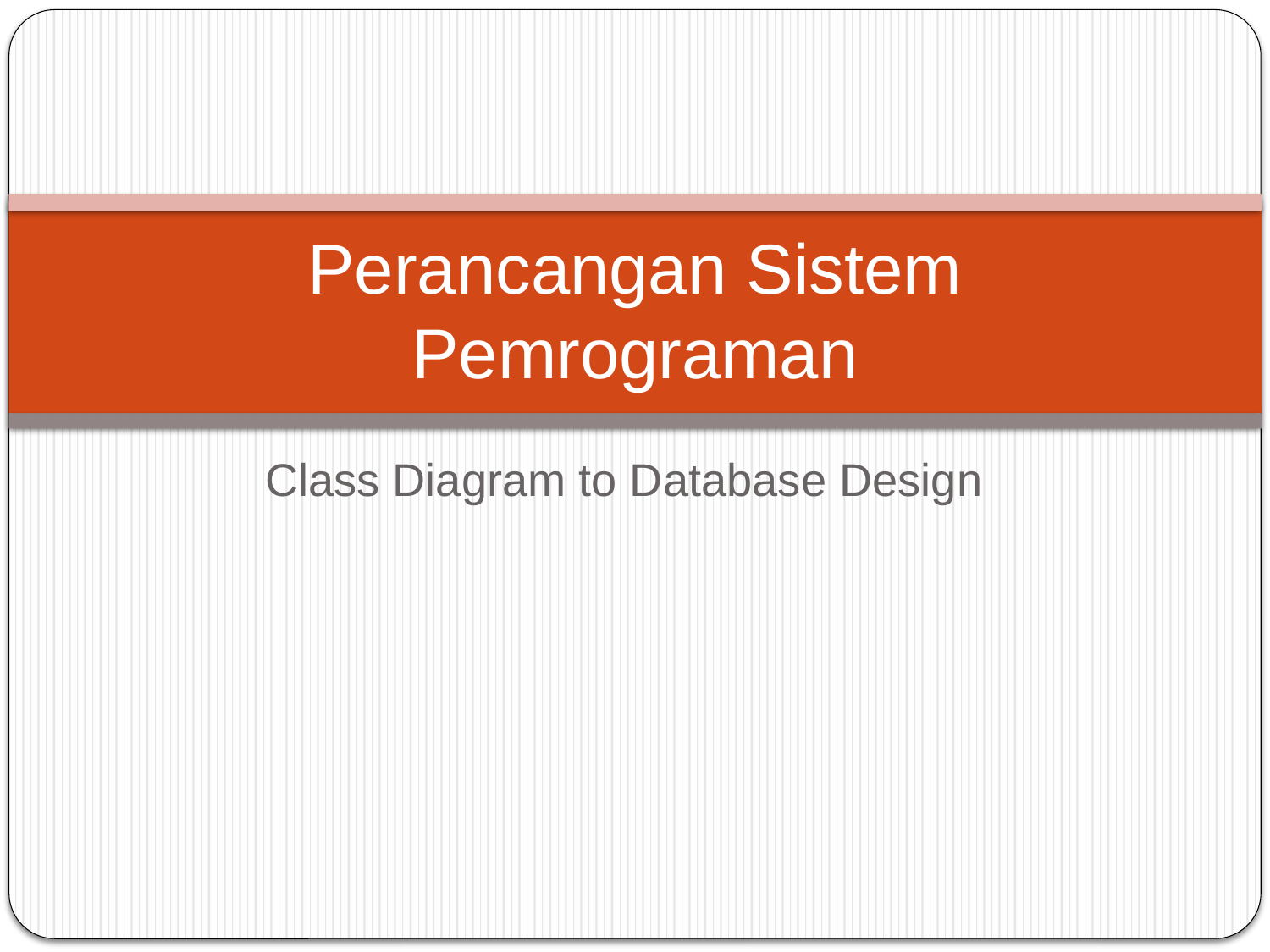

# Perancangan Sistem Pemrograman
Class Diagram to Database Design